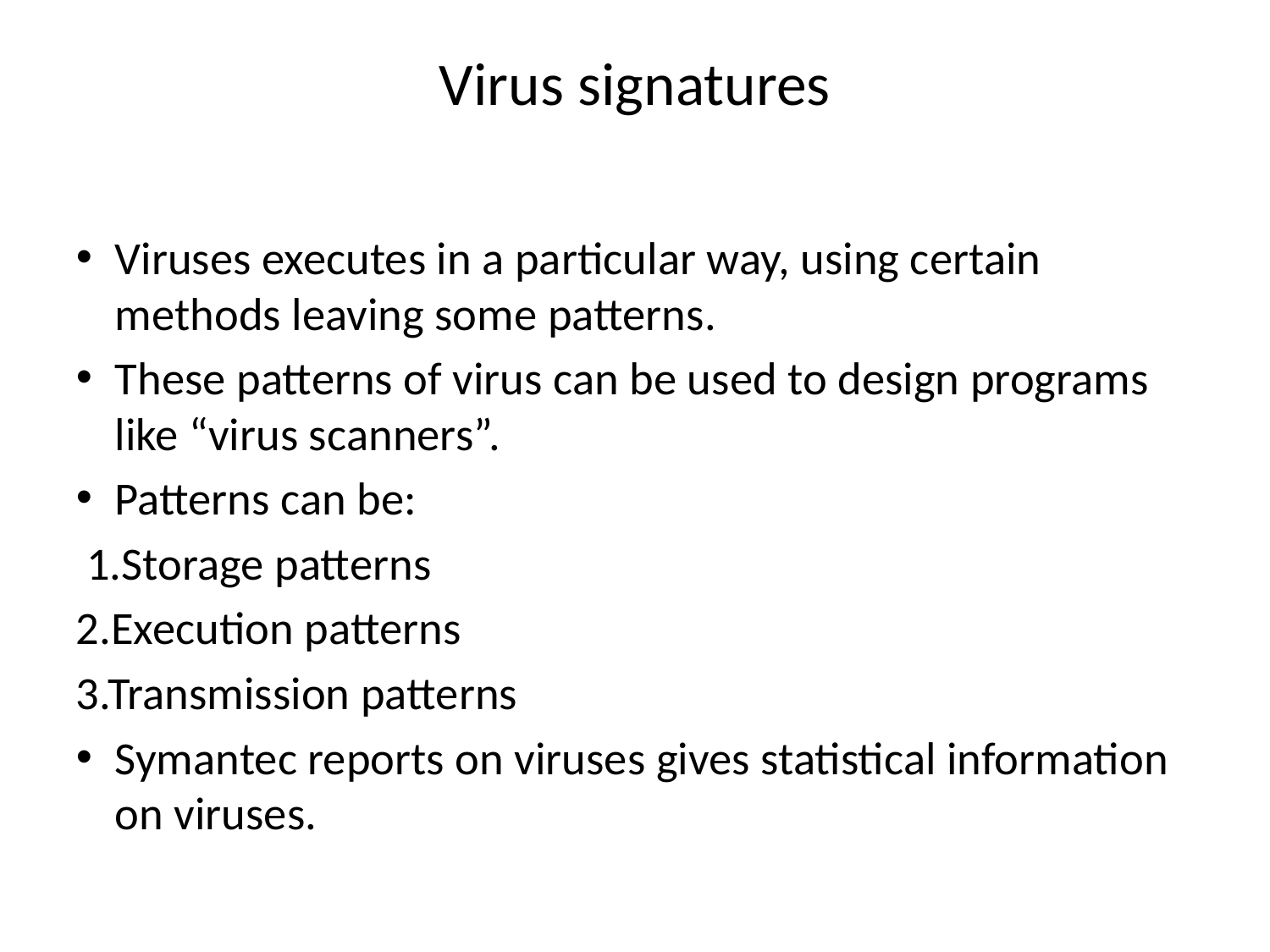

Virus signatures
Viruses executes in a particular way, using certain methods leaving some patterns.
These patterns of virus can be used to design programs like “virus scanners”.
Patterns can be:
 1.Storage patterns
2.Execution patterns
3.Transmission patterns
Symantec reports on viruses gives statistical information on viruses.